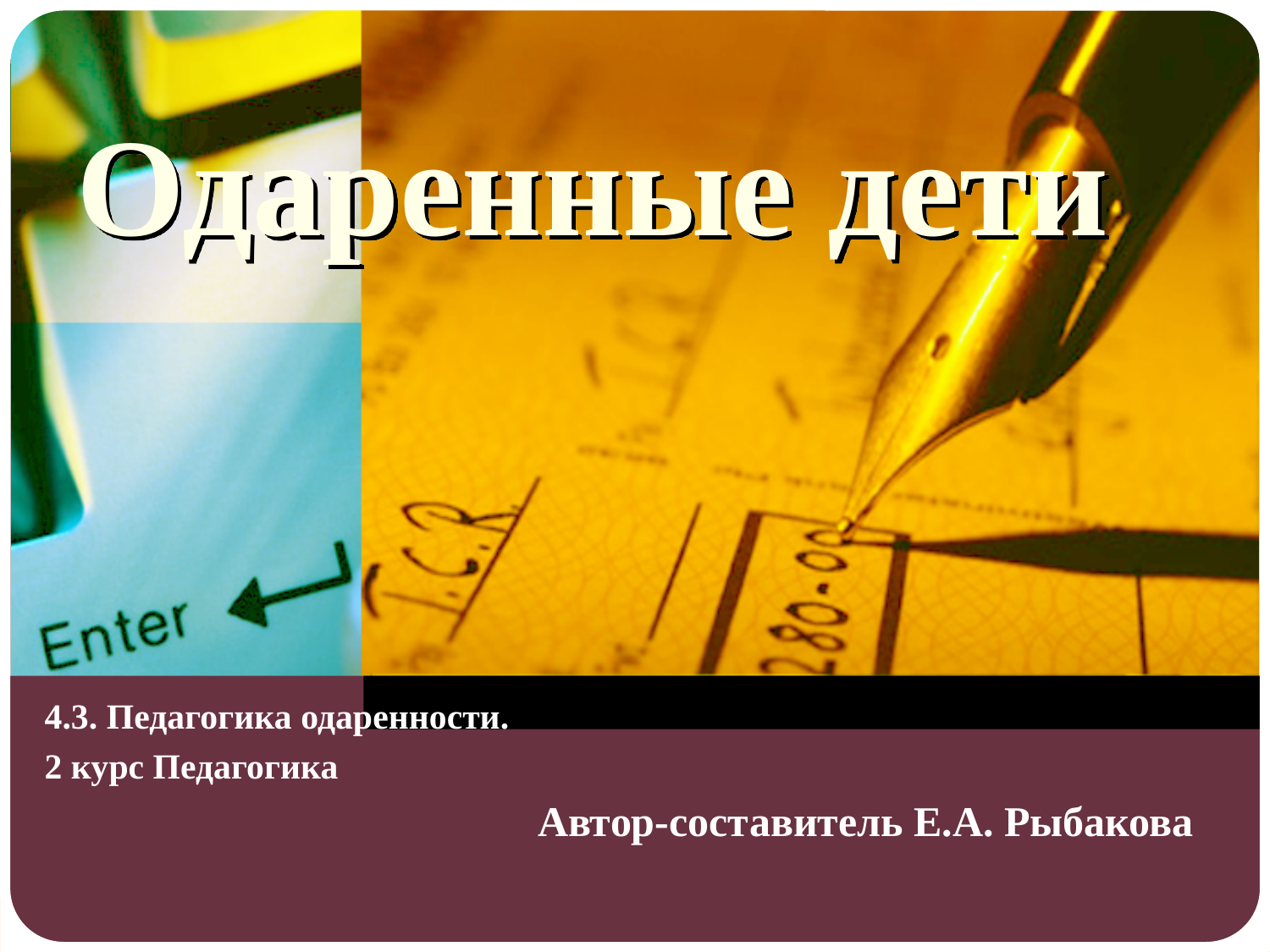

# Одаренные дети
4.3. Педагогика одаренности.
2 курс Педагогика
Автор-составитель Е.А. Рыбакова